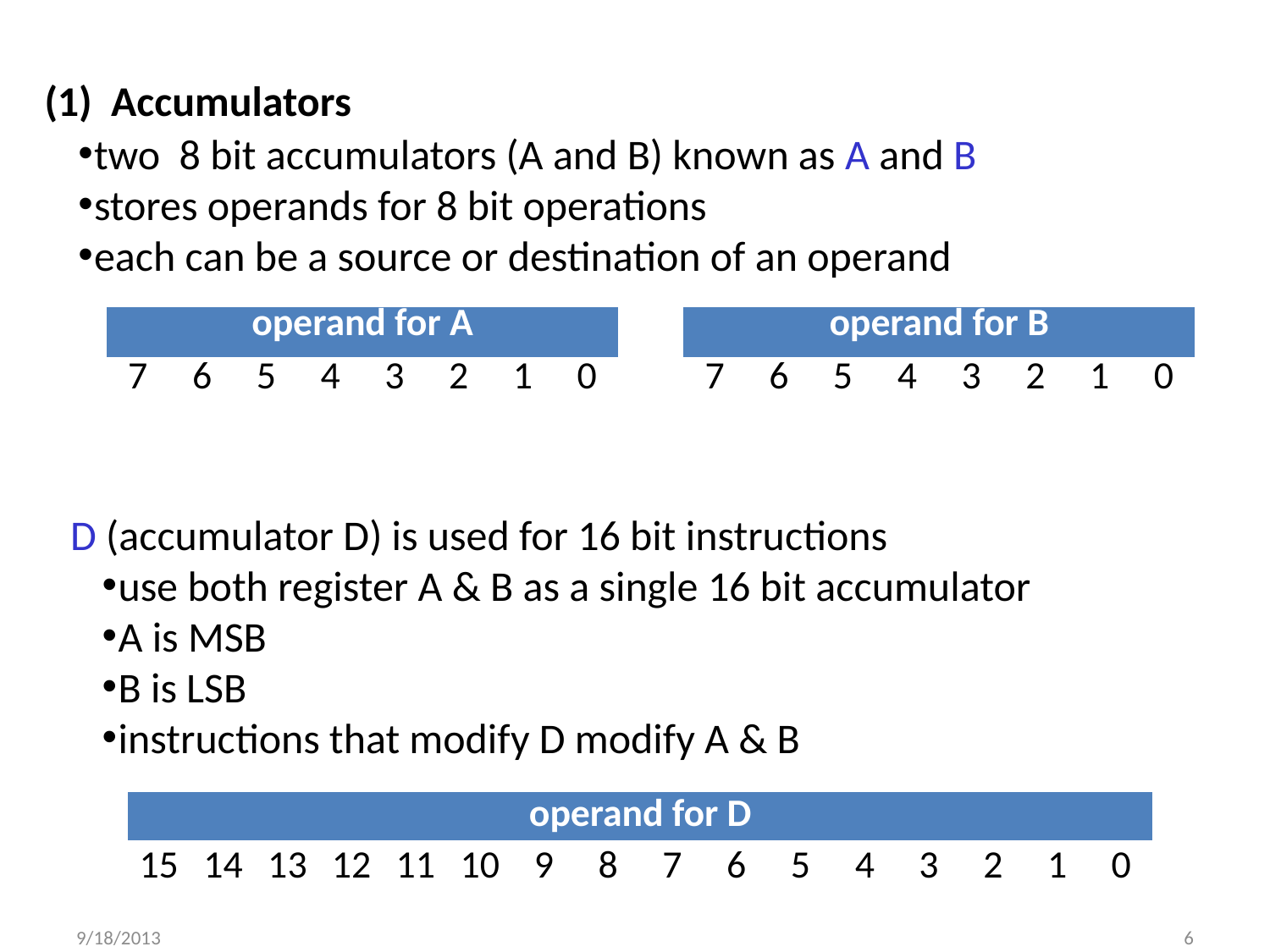

(1)  Accumulators
two  8 bit accumulators (A and B) known as A and B
stores operands for 8 bit operations
each can be a source or destination of an operand
| operand for A |  |  |  |  |  |  |  |
| --- | --- | --- | --- | --- | --- | --- | --- |
| 7 | 6 | 5 | 4 | 3 | 2 | 1 | 0 |
| operand for B |  |  |  |  |  |  |  |
| --- | --- | --- | --- | --- | --- | --- | --- |
| 7 | 6 | 5 | 4 | 3 | 2 | 1 | 0 |
D (accumulator D) is used for 16 bit instructions
use both register A & B as a single 16 bit accumulator
A is MSB
B is LSB
instructions that modify D modify A & B
| operand for D |  |  |  |  |  |  |  |  |  |  |  |  |  |  |  |
| --- | --- | --- | --- | --- | --- | --- | --- | --- | --- | --- | --- | --- | --- | --- | --- |
| 15 | 14 | 13 | 12 | 11 | 10 | 9 | 8 | 7 | 6 | 5 | 4 | 3 | 2 | 1 | 0 |
9/18/2013
6